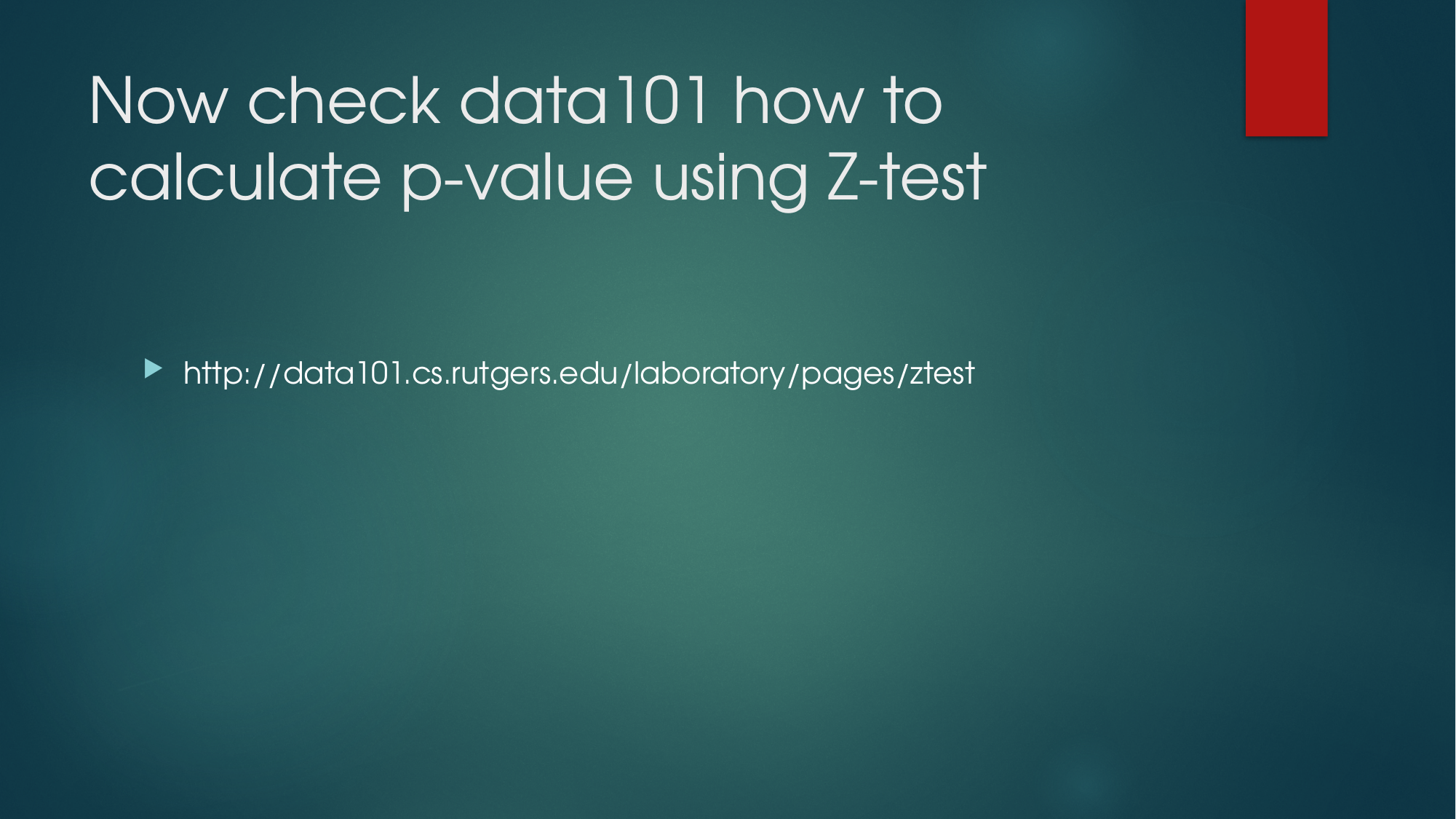

# Now check data101 how to calculate p-value using Z-test

http://data101.cs.rutgers.edu/laboratory/pages/ztest